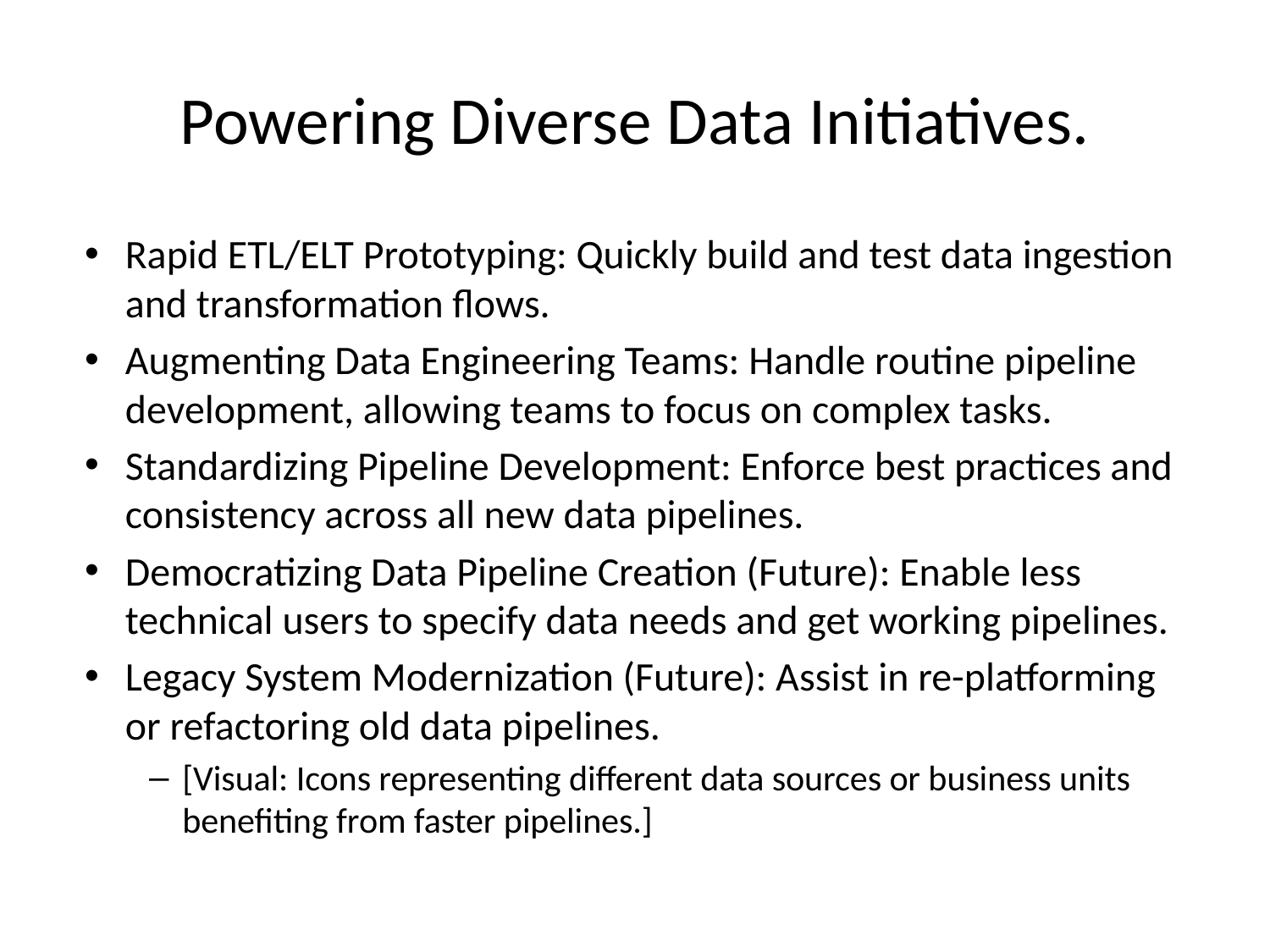

# Powering Diverse Data Initiatives.
Rapid ETL/ELT Prototyping: Quickly build and test data ingestion and transformation flows.
Augmenting Data Engineering Teams: Handle routine pipeline development, allowing teams to focus on complex tasks.
Standardizing Pipeline Development: Enforce best practices and consistency across all new data pipelines.
Democratizing Data Pipeline Creation (Future): Enable less technical users to specify data needs and get working pipelines.
Legacy System Modernization (Future): Assist in re-platforming or refactoring old data pipelines.
[Visual: Icons representing different data sources or business units benefiting from faster pipelines.]